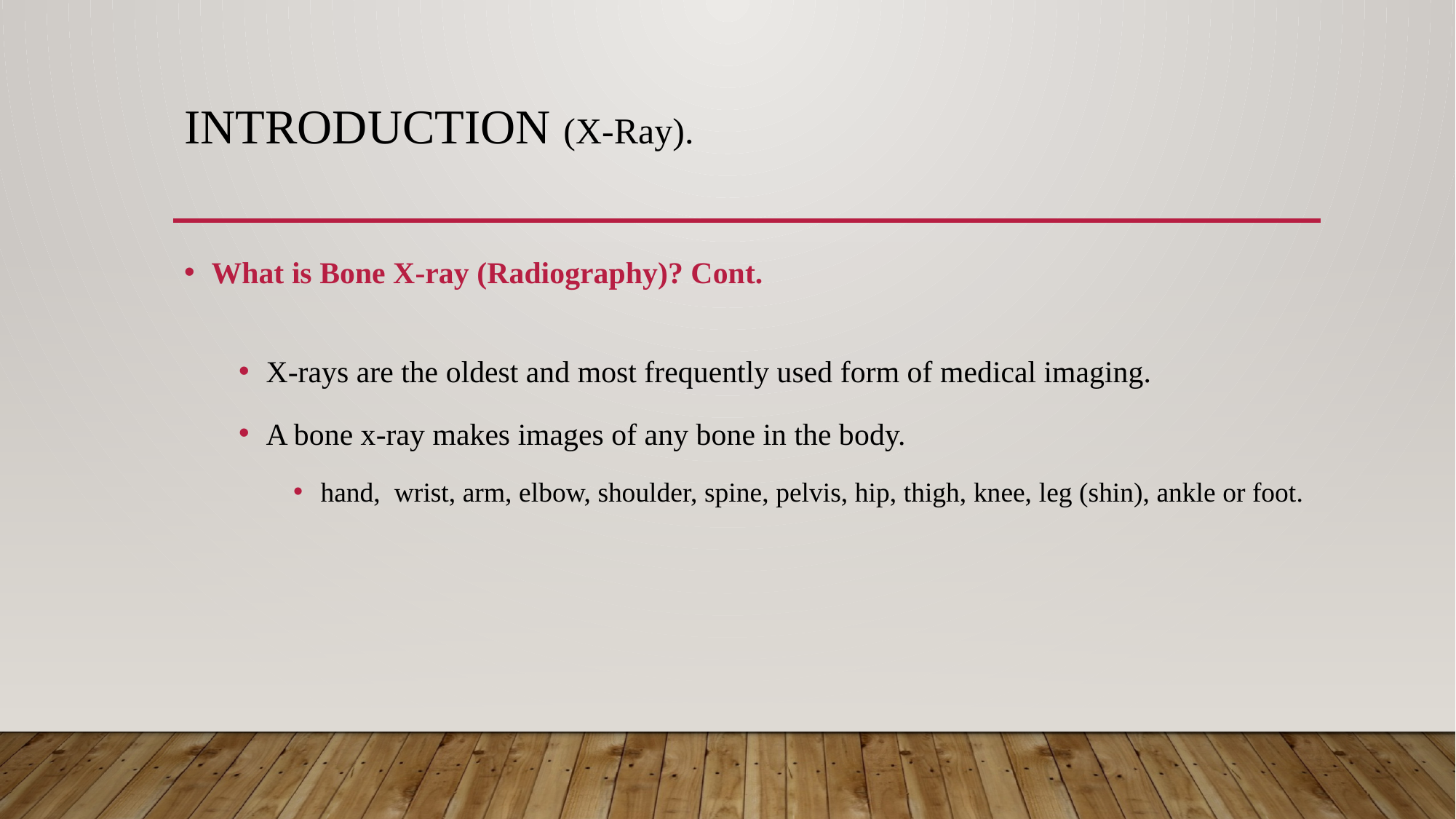

# Introduction (X-Ray).
What is Bone X-ray (Radiography)? Cont.
X-rays are the oldest and most frequently used form of medical imaging.
A bone x-ray makes images of any bone in the body.
hand,  wrist, arm, elbow, shoulder, spine, pelvis, hip, thigh, knee, leg (shin), ankle or foot.